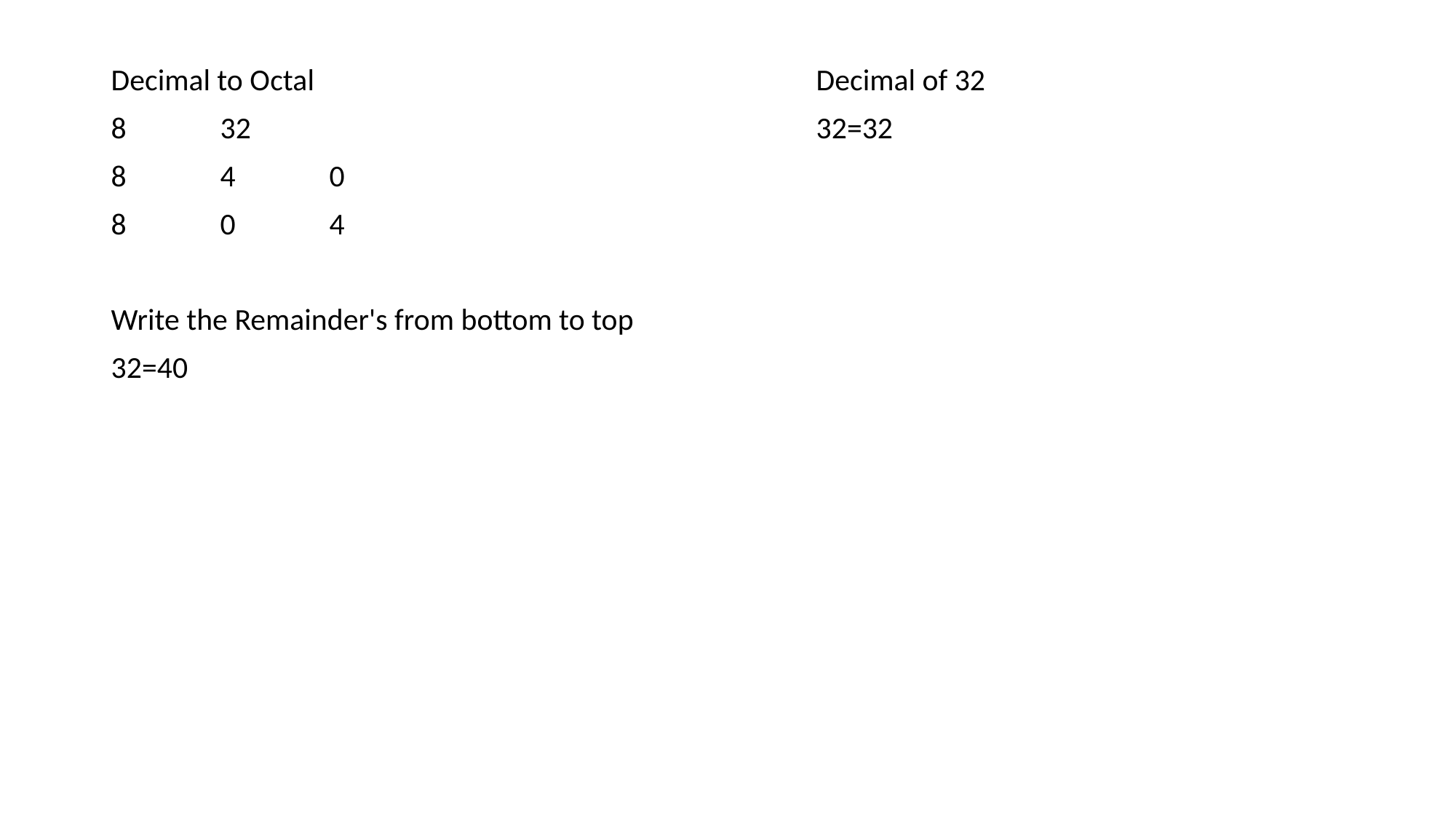

Decimal to Octal
8	32
8	4	0
8	0	4

Write the Remainder's from bottom to top
32=40

Decimal of 32
32=32